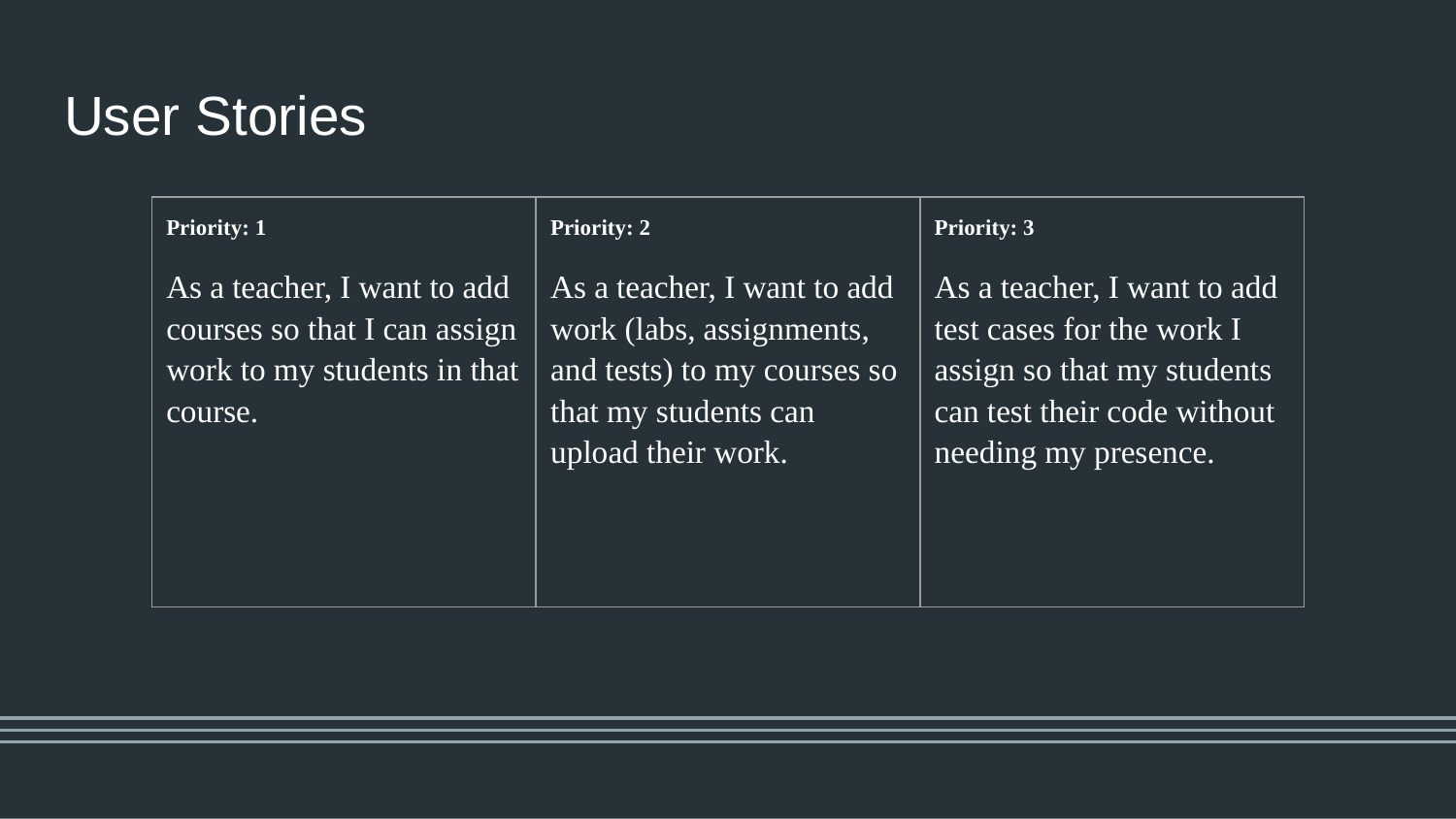

# User Stories
| Priority: 1 As a teacher, I want to add courses so that I can assign work to my students in that course. | Priority: 2 As a teacher, I want to add work (labs, assignments, and tests) to my courses so that my students can upload their work. | Priority: 3 As a teacher, I want to add test cases for the work I assign so that my students can test their code without needing my presence. |
| --- | --- | --- |